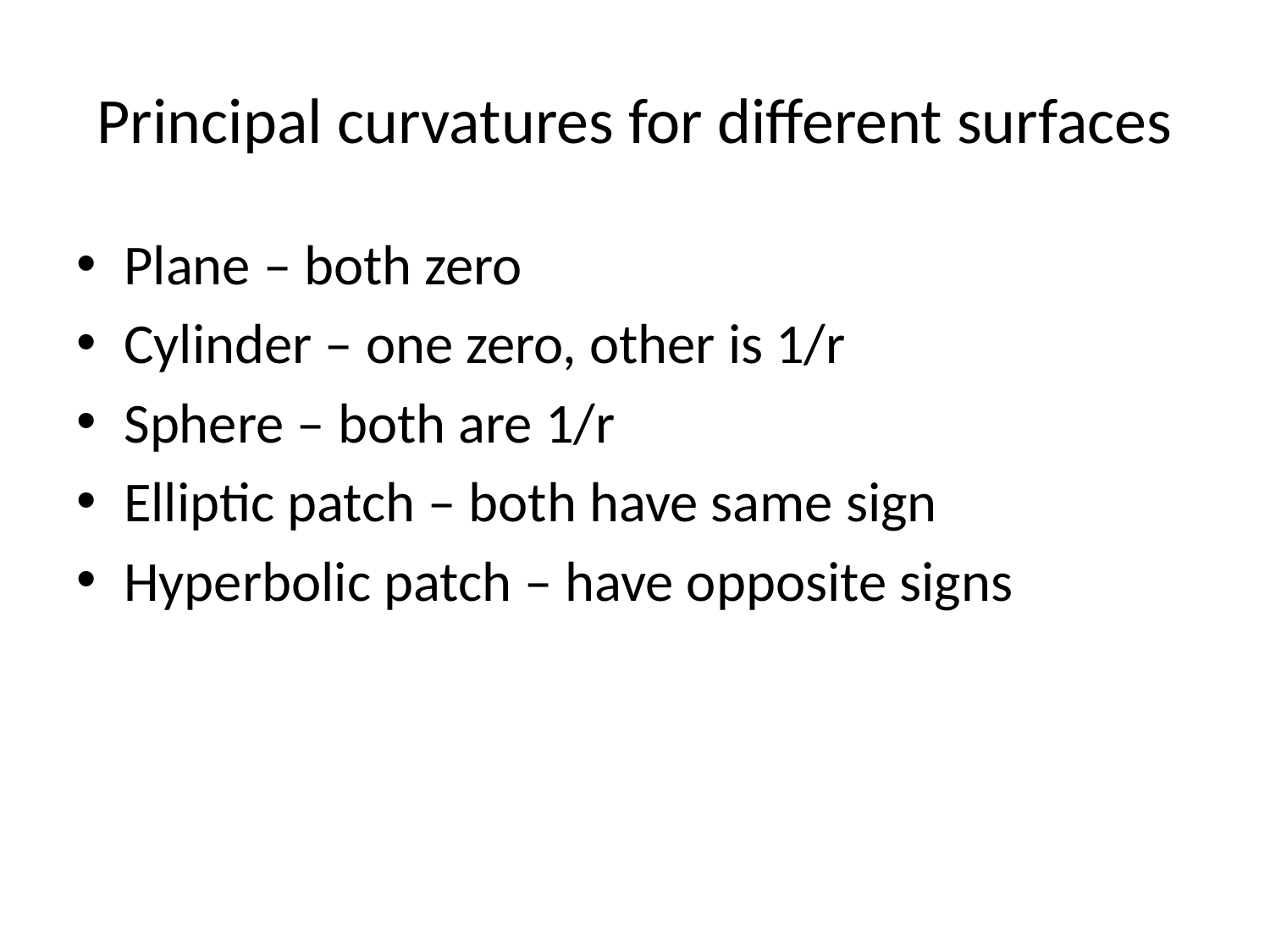

# Principal curvatures for different surfaces
Plane – both zero
Cylinder – one zero, other is 1/r
Sphere – both are 1/r
Elliptic patch – both have same sign
Hyperbolic patch – have opposite signs